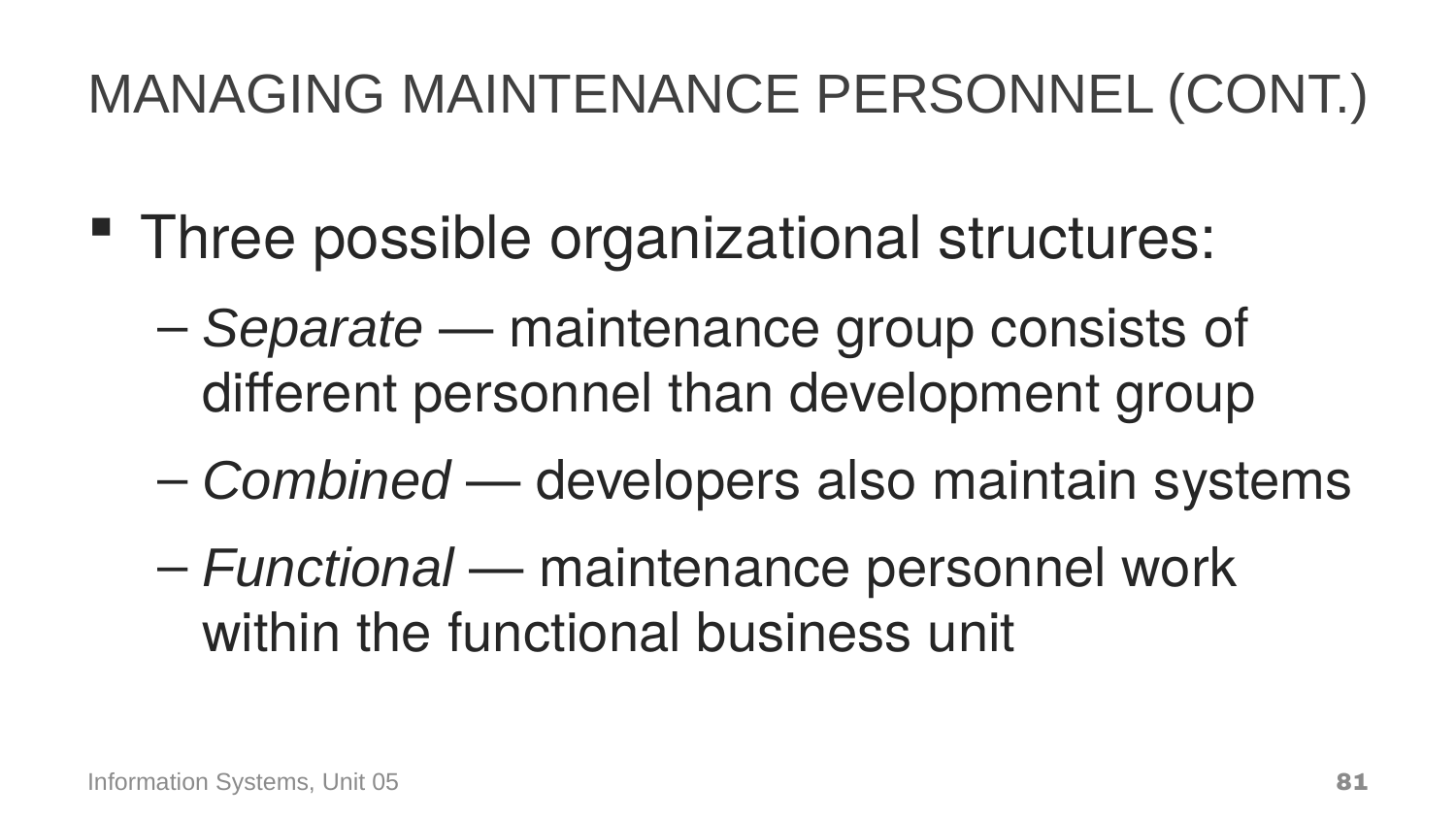

# Managing Maintenance Personnel (Cont.)
Three possible organizational structures:
Separate — maintenance group consists of different personnel than development group
Combined — developers also maintain systems
Functional — maintenance personnel work within the functional business unit
Information Systems, Unit 05
81